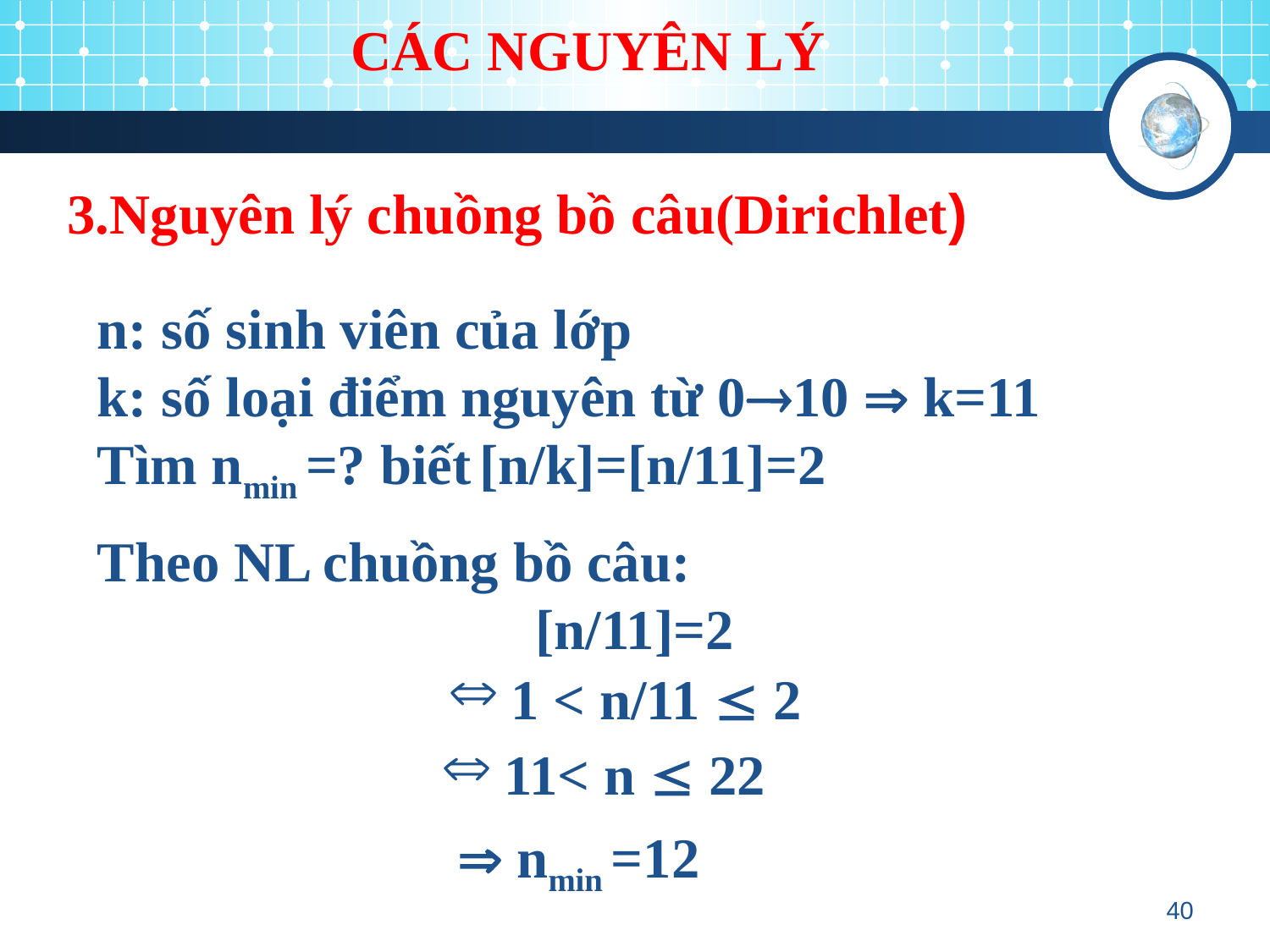

CÁC NGUYÊN LÝ
 3.Nguyên lý chuồng bồ câu(Dirichlet)
n: số sinh viên của lớp
k: số loại điểm nguyên từ 0→10 ⇒ k=11
Tìm nmin =? biết [n/k]=[n/11]=2
Theo NL chuồng bồ câu:
[n/11]=2
1 < n/11 ≤ 2
11< n ≤ 22
⇒ nmin =12
40